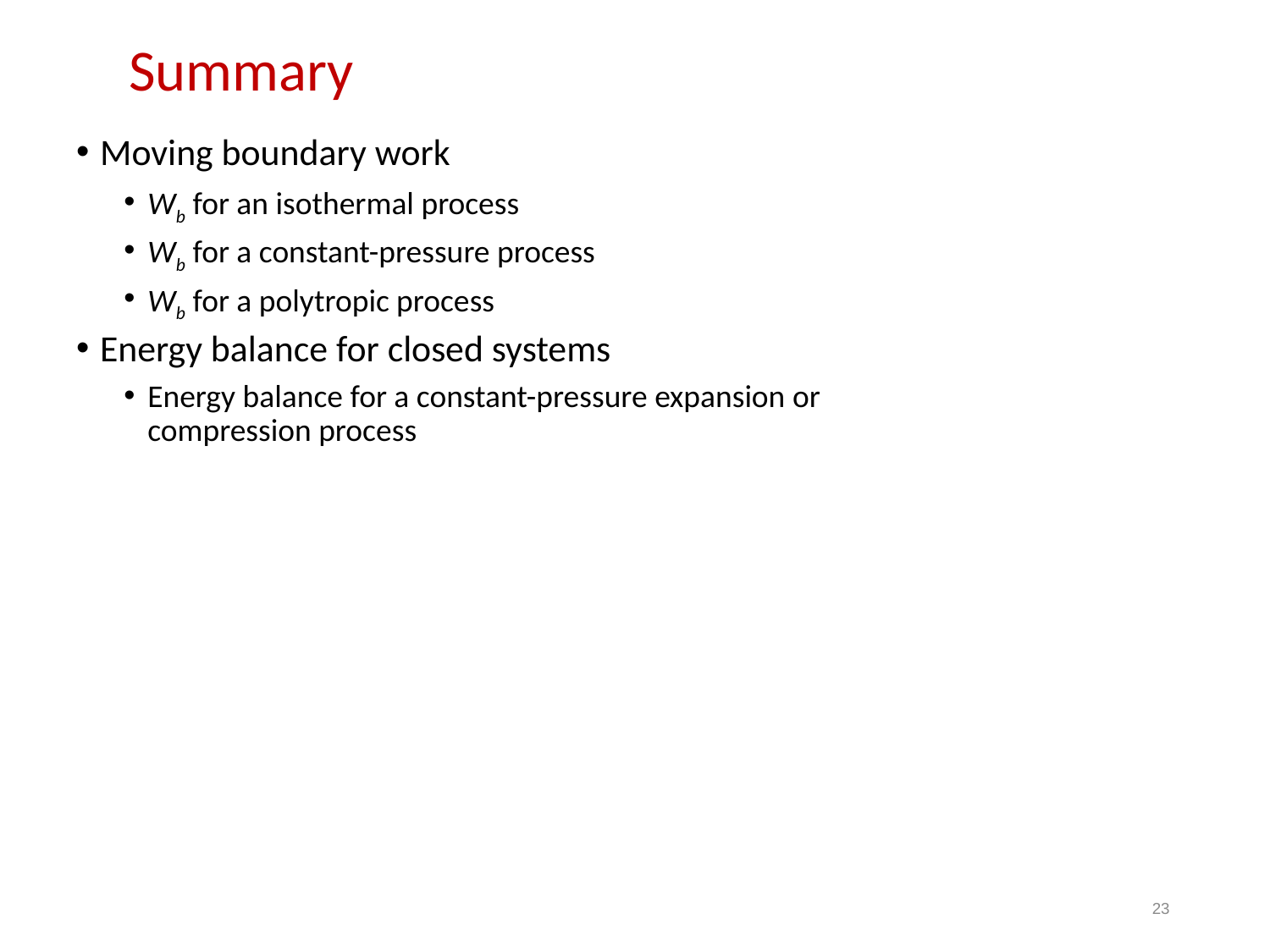

# Summary
Moving boundary work
Wb for an isothermal process
Wb for a constant-pressure process
Wb for a polytropic process
Energy balance for closed systems
Energy balance for a constant-pressure expansion or compression process
23